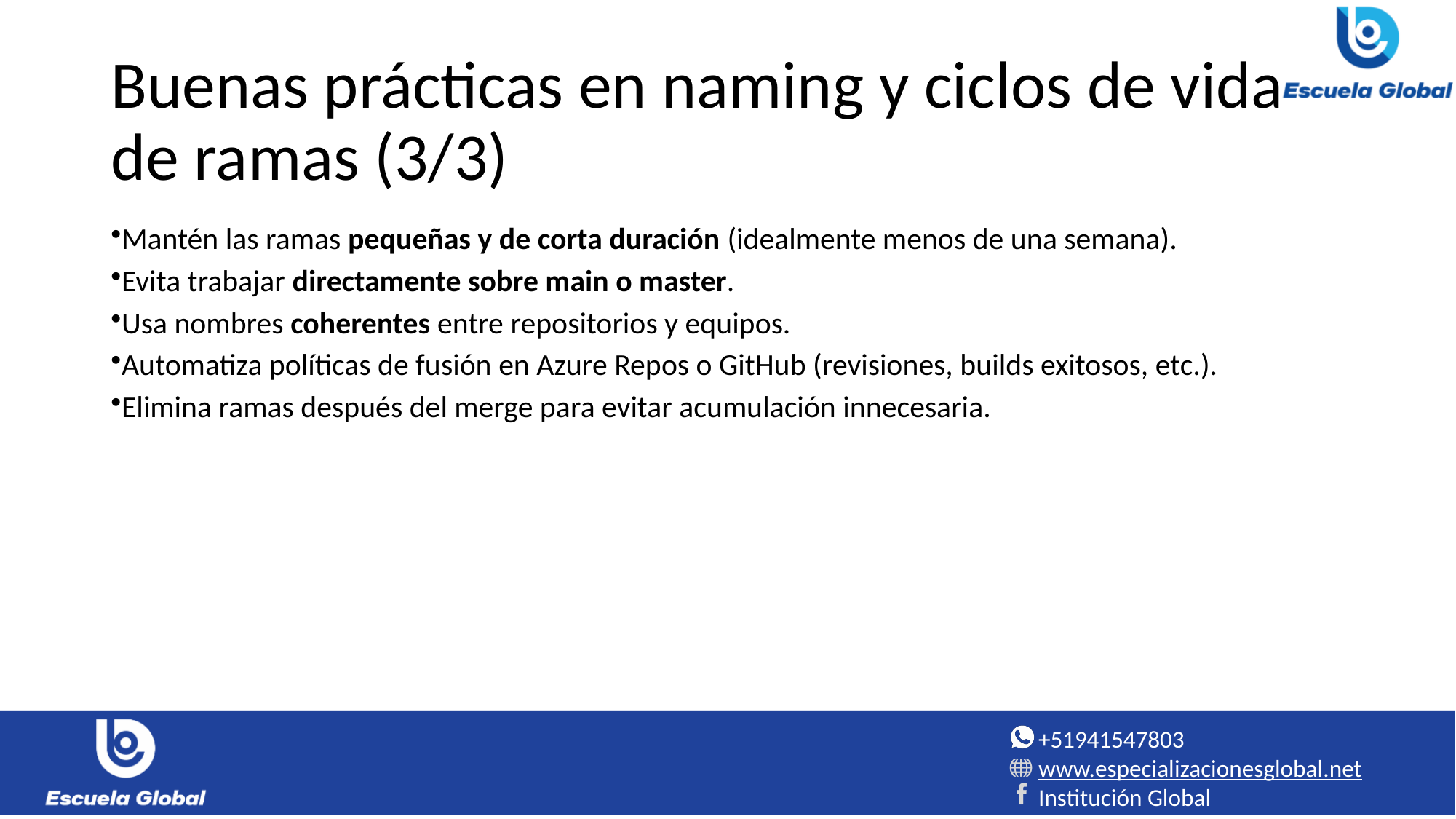

# Buenas prácticas en naming y ciclos de vida de ramas (3/3)
Mantén las ramas pequeñas y de corta duración (idealmente menos de una semana).
Evita trabajar directamente sobre main o master.
Usa nombres coherentes entre repositorios y equipos.
Automatiza políticas de fusión en Azure Repos o GitHub (revisiones, builds exitosos, etc.).
Elimina ramas después del merge para evitar acumulación innecesaria.